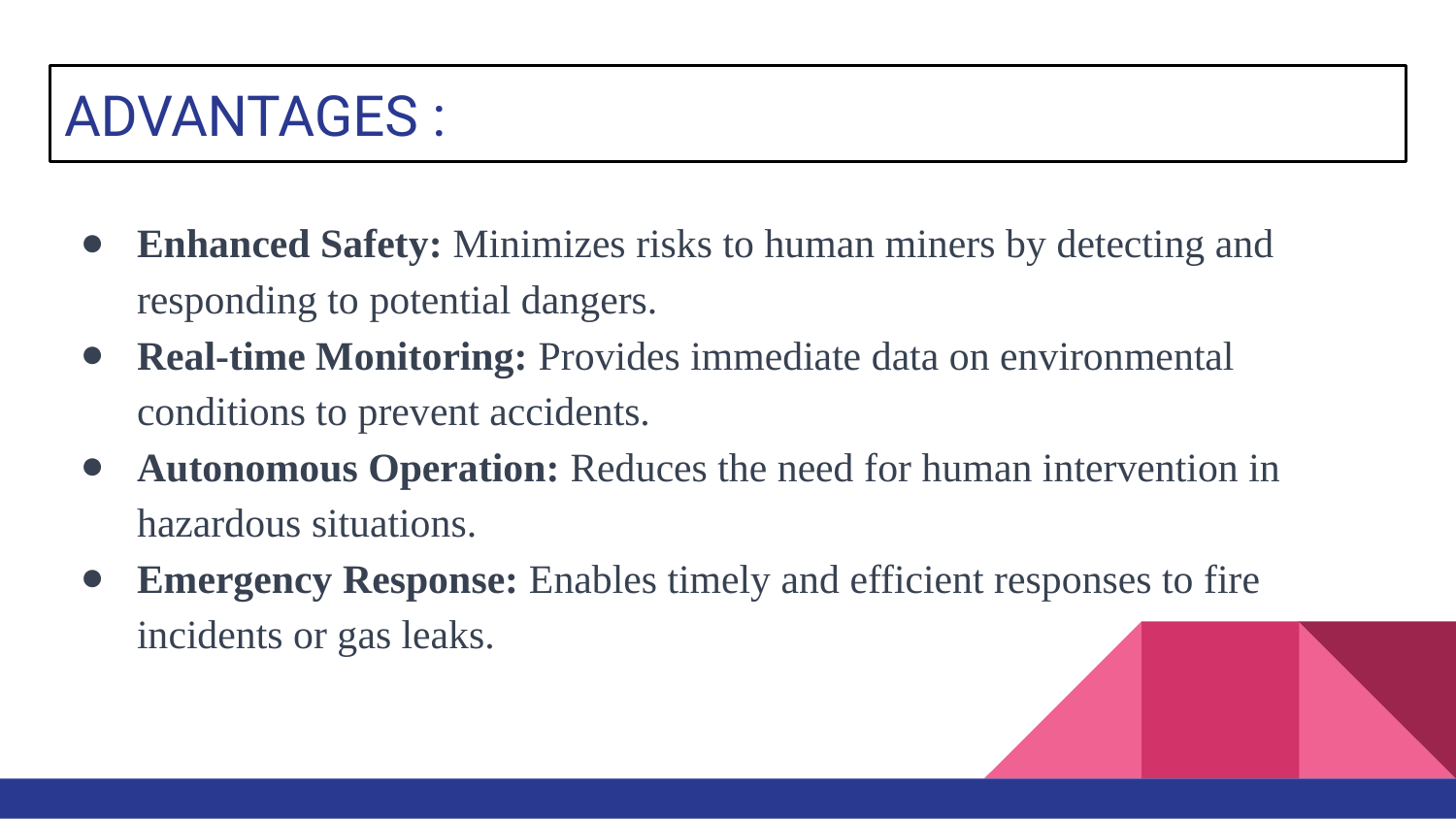

# ADVANTAGES :
Enhanced Safety: Minimizes risks to human miners by detecting and responding to potential dangers.
Real-time Monitoring: Provides immediate data on environmental conditions to prevent accidents.
Autonomous Operation: Reduces the need for human intervention in hazardous situations.
Emergency Response: Enables timely and efficient responses to fire incidents or gas leaks.